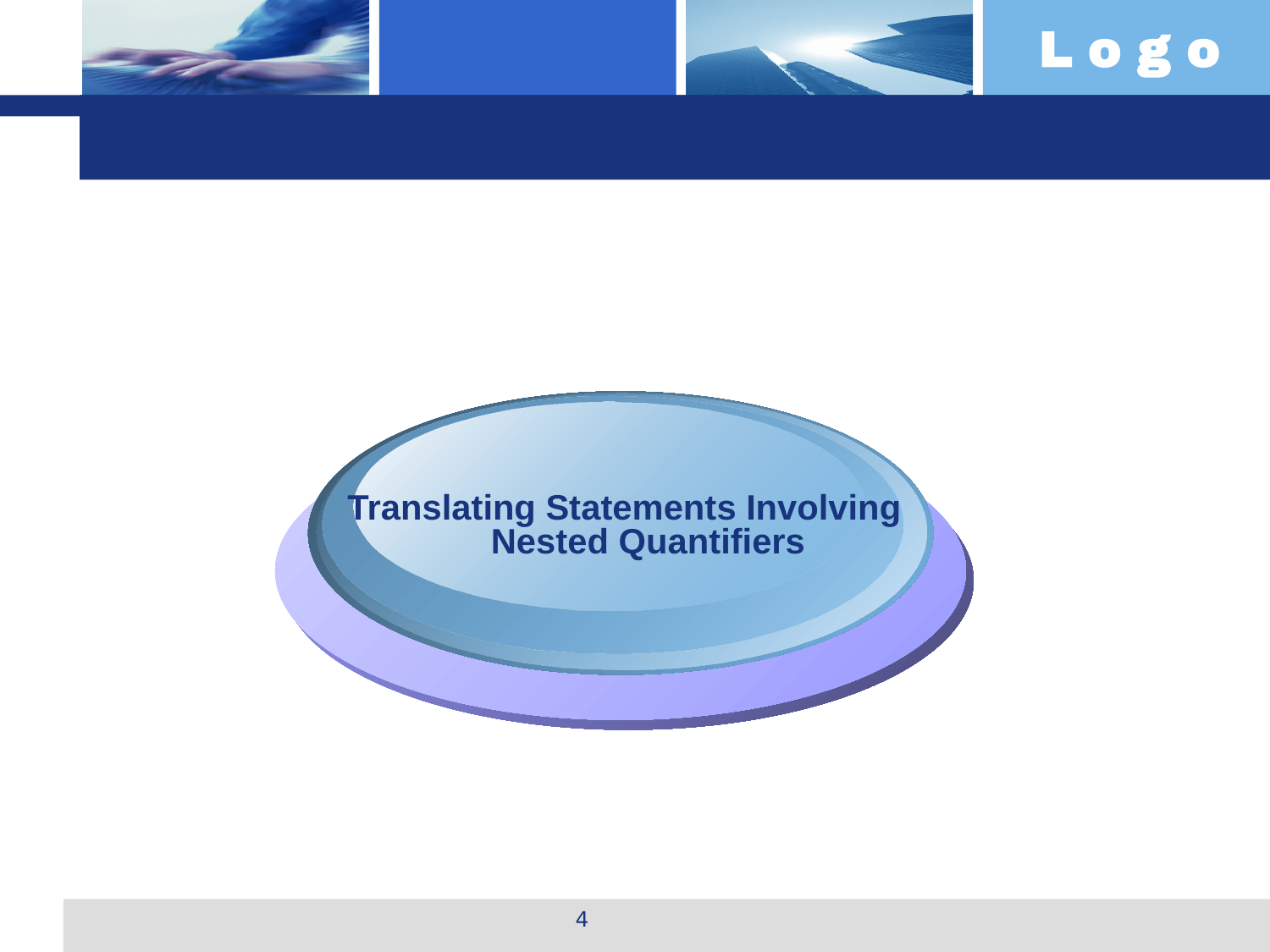

#

Translating Statements Involving Nested Quantifiers
4